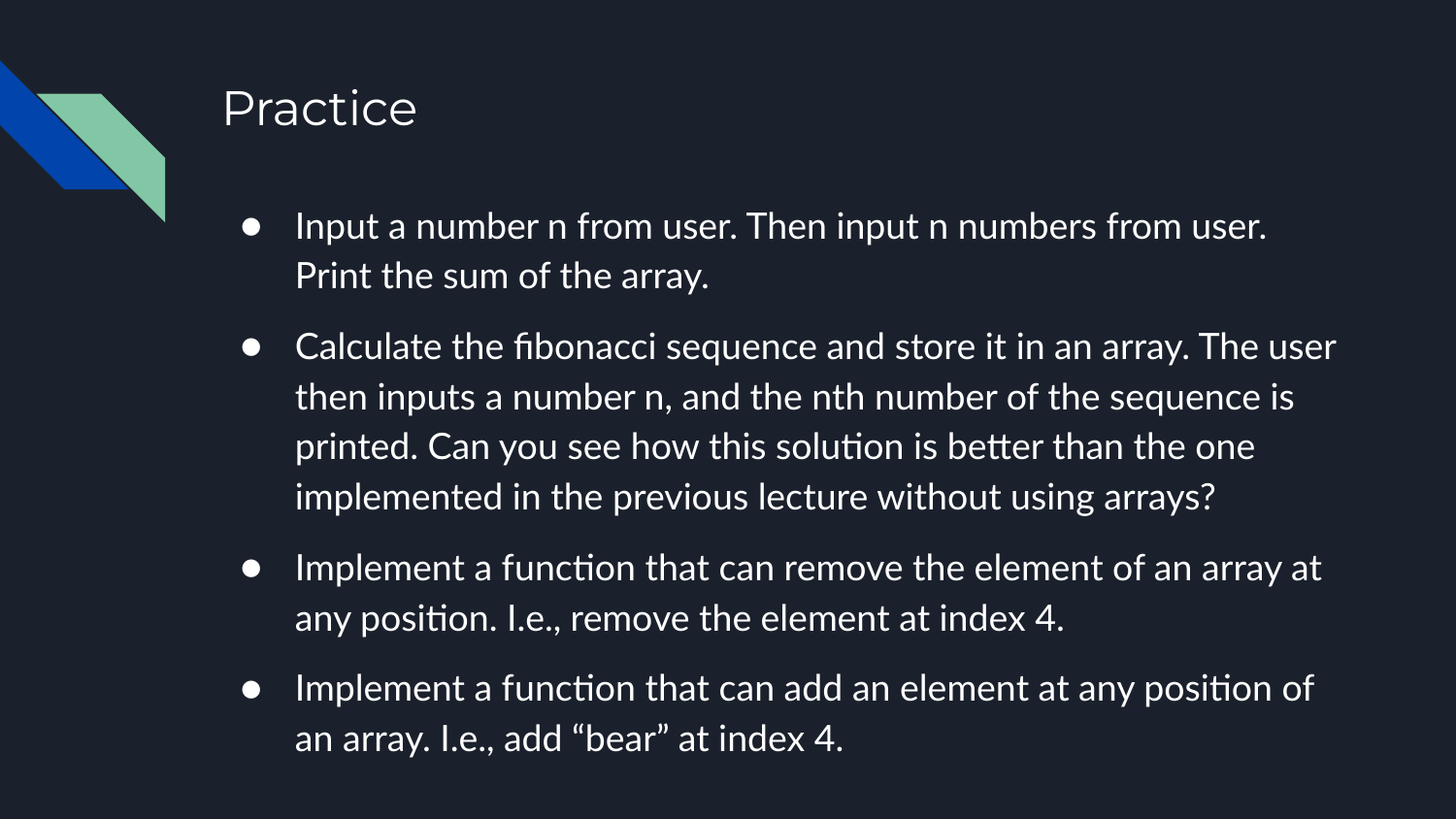

# Practice
Input a number n from user. Then input n numbers from user. Print the sum of the array.
Calculate the fibonacci sequence and store it in an array. The user then inputs a number n, and the nth number of the sequence is printed. Can you see how this solution is better than the one implemented in the previous lecture without using arrays?
Implement a function that can remove the element of an array at any position. I.e., remove the element at index 4.
Implement a function that can add an element at any position of an array. I.e., add “bear” at index 4.